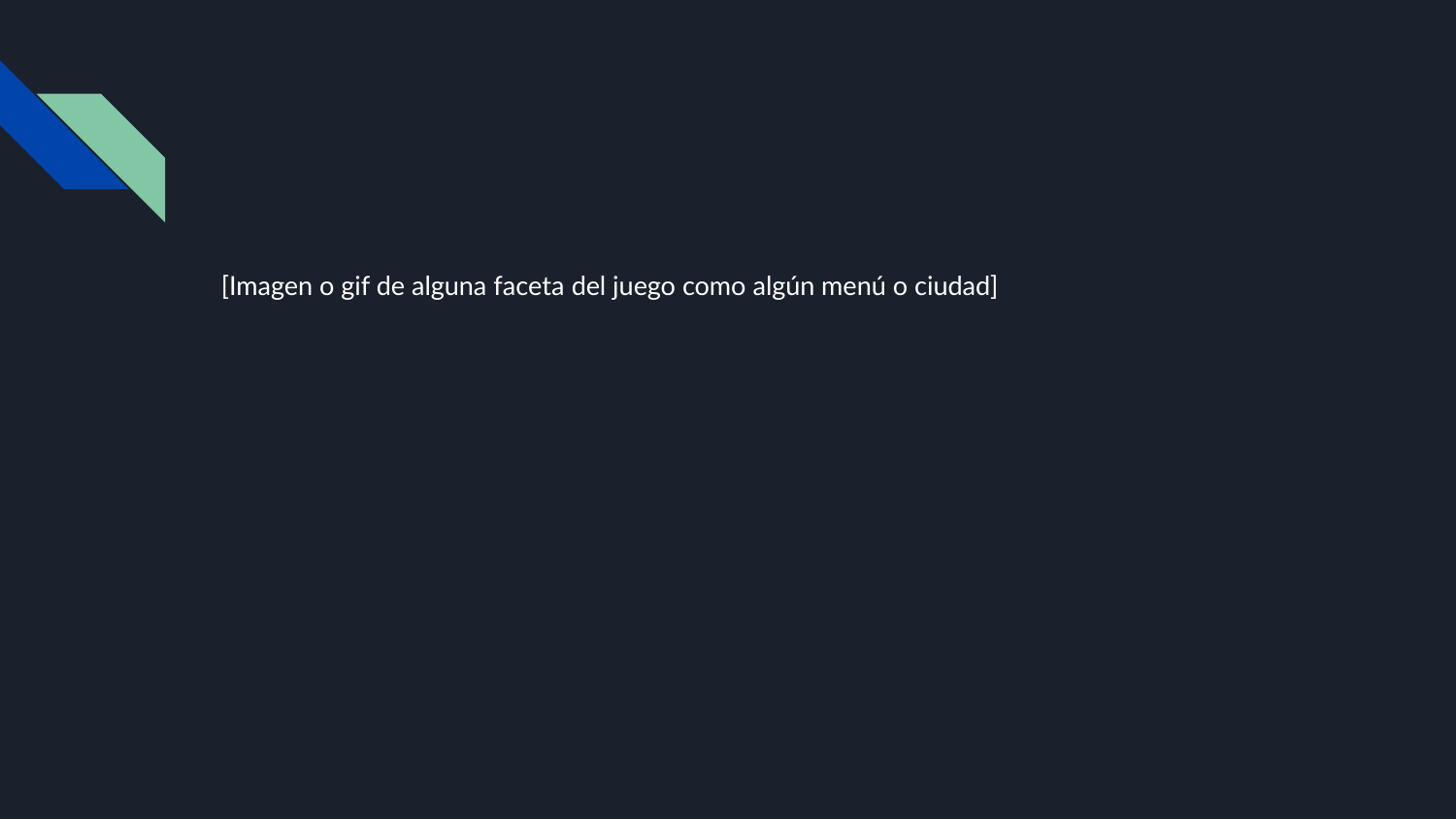

#
[Imagen o gif de alguna faceta del juego como algún menú o ciudad]